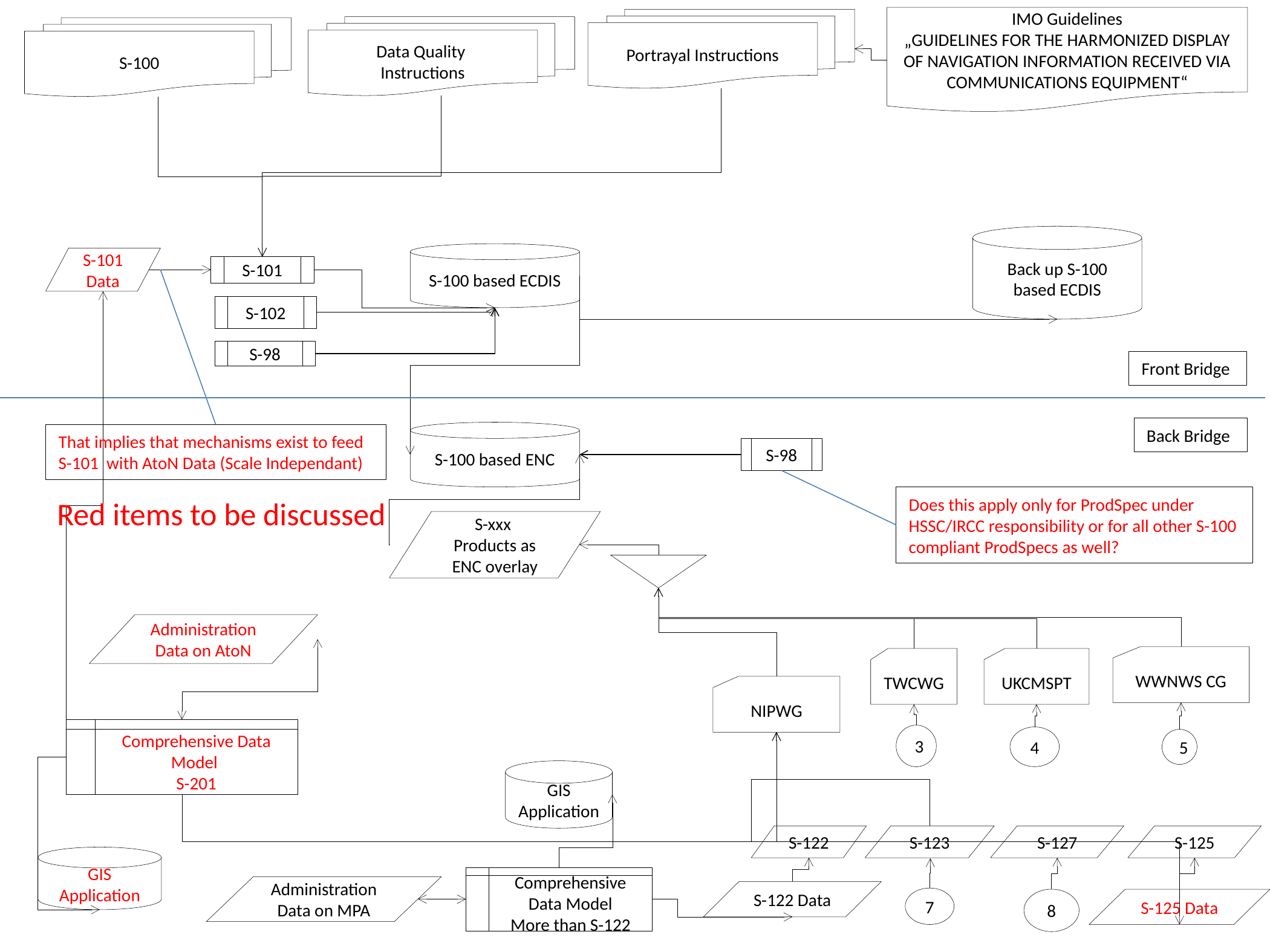

IMO Guidelines
„GUIDELINES FOR THE HARMONIZED DISPLAY OF NAVIGATION INFORMATION RECEIVED VIA COMMUNICATIONS EQUIPMENT“
Portrayal Instructions
Data Quality
Instructions
S-100
Back up S-100 based ECDIS
S-100 based ECDIS
S-101 Data
S-101
S-102
S-98
Front Bridge
Back Bridge
S-100 based ENC
That implies that mechanisms exist to feed S-101  with AtoN Data (Scale Independant)
S-98
Does this apply only for ProdSpec under HSSC/IRCC responsibility or for all other S-100 compliant ProdSpecs as well?
Red items to be discussed
S-xxx  Products as ENC overlay

Administration Data on AtoN
WWNWS CG
UKCMSPT
TWCWG
NIPWG
Comprehensive Data Model
S-201
3
4
5
GIS Application
S-127
S-125
S-122
S-123
GIS Application
Comprehensive Data Model
More than S-122
Administration Data on MPA
S-122 Data
7
8
S-125 Data